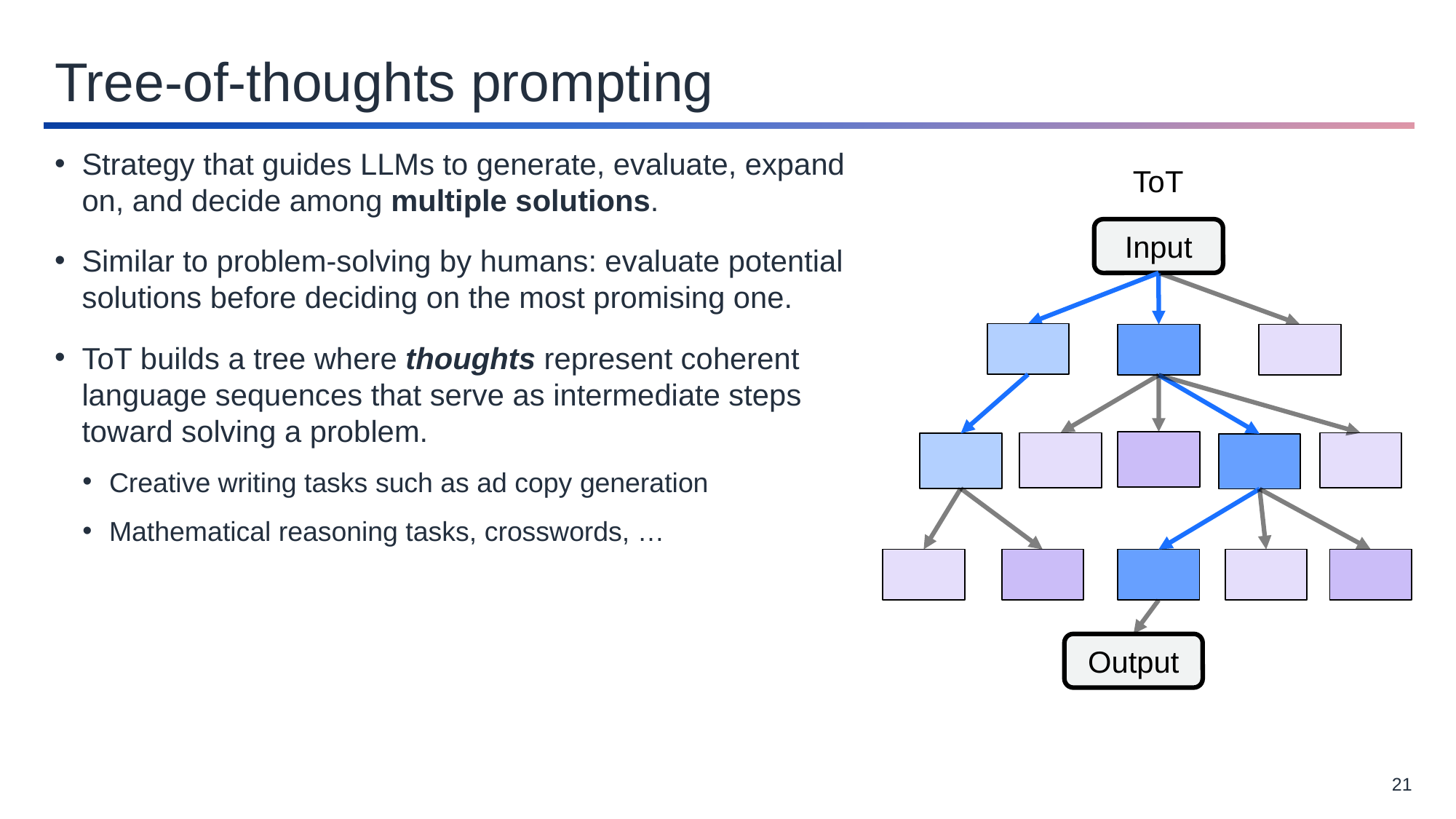

Tree-of-thoughts prompting
Strategy that guides LLMs to generate, evaluate, expand on, and decide among multiple solutions.
Similar to problem-solving by humans: evaluate potential solutions before deciding on the most promising one.
ToT builds a tree where thoughts represent coherent language sequences that serve as intermediate steps toward solving a problem.
Creative writing tasks such as ad copy generation
Mathematical reasoning tasks, crosswords, …

ToT
Input

Output
21